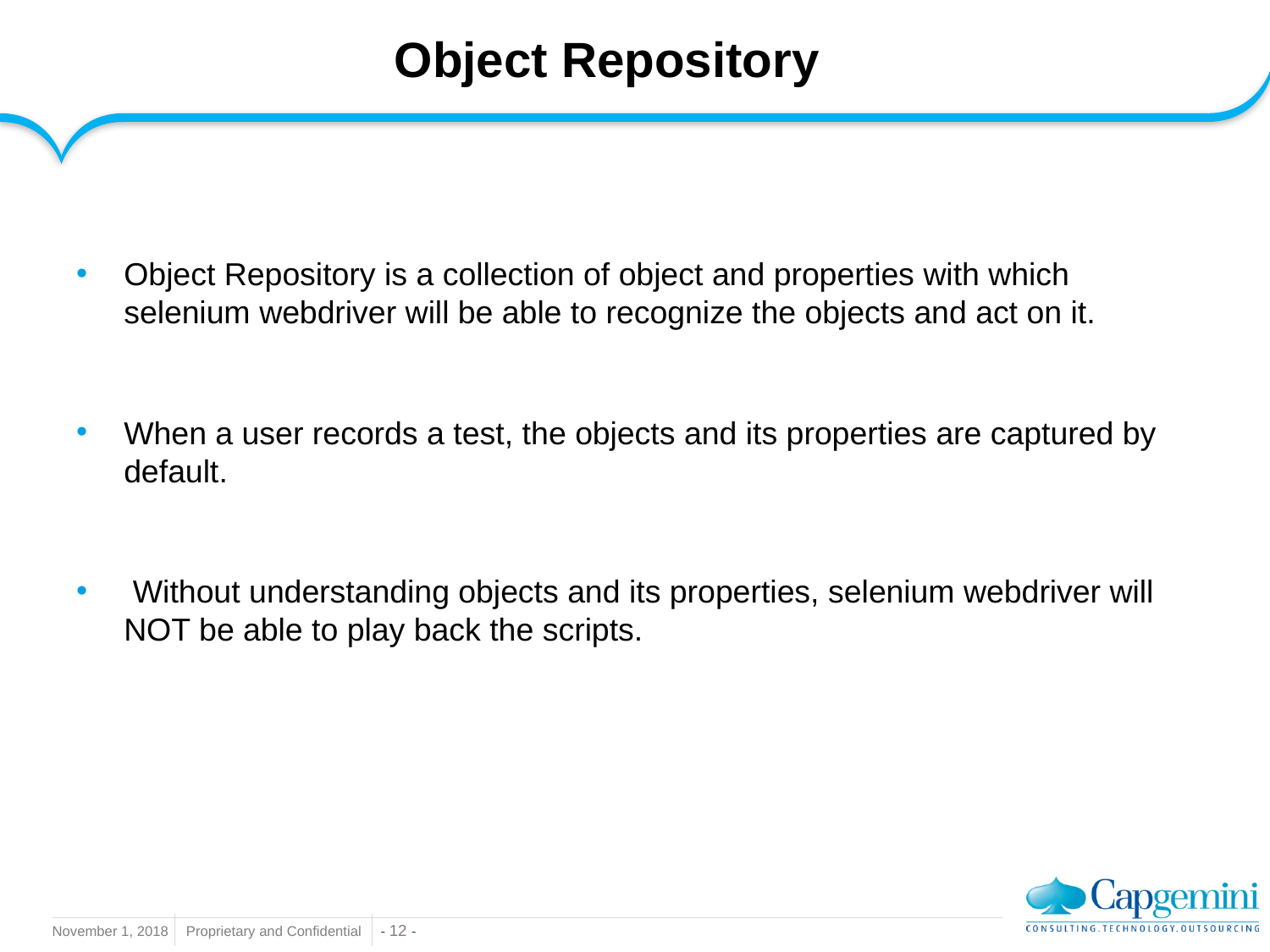

# Object Repository

Object Repository is a collection of object and properties with which selenium webdriver will be able to recognize the objects and act on it.
When a user records a test, the objects and its properties are captured by default.
 Without understanding objects and its properties, selenium webdriver will NOT be able to play back the scripts.